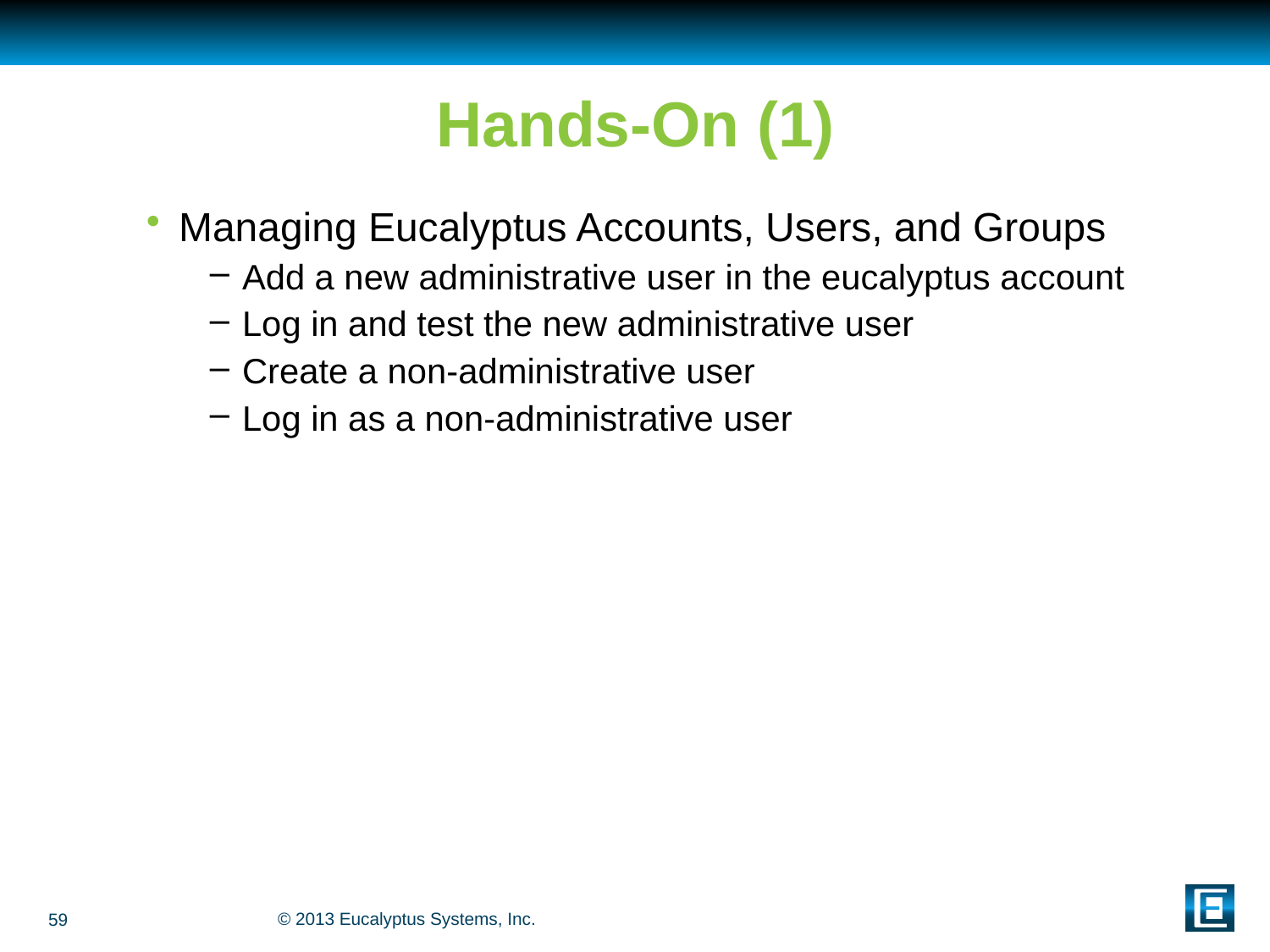

# Hands-On (1)
Managing Eucalyptus Accounts, Users, and Groups
Add a new administrative user in the eucalyptus account
Log in and test the new administrative user
Create a non-administrative user
Log in as a non-administrative user

59